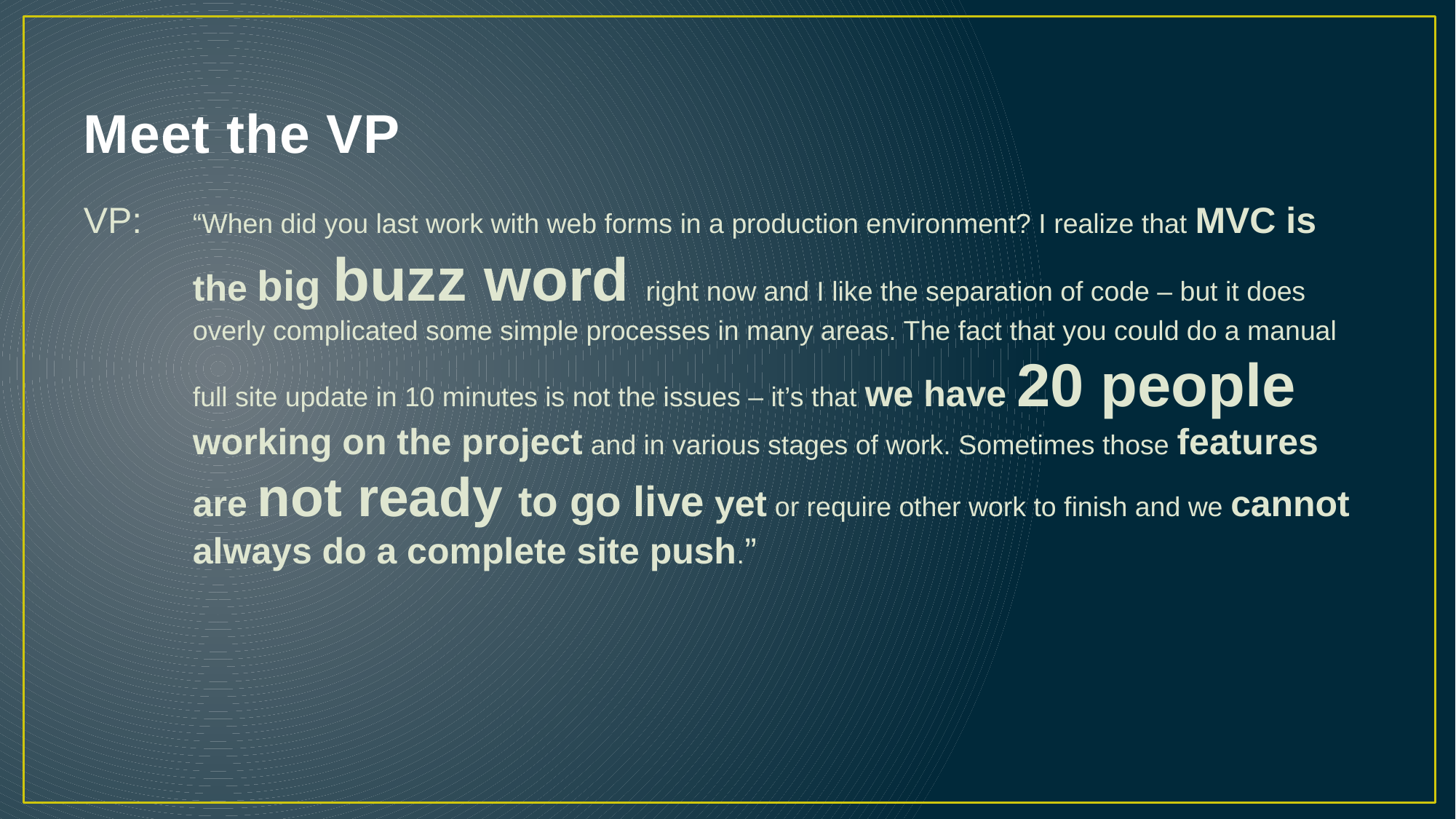

# Meet the VP
VP:	“When did you last work with web forms in a production environment? I realize that MVC is the big buzz word right now and I like the separation of code – but it does overly complicated some simple processes in many areas. The fact that you could do a manual full site update in 10 minutes is not the issues – it’s that we have 20 people working on the project and in various stages of work. Sometimes those features are not ready to go live yet or require other work to finish and we cannot always do a complete site push.”